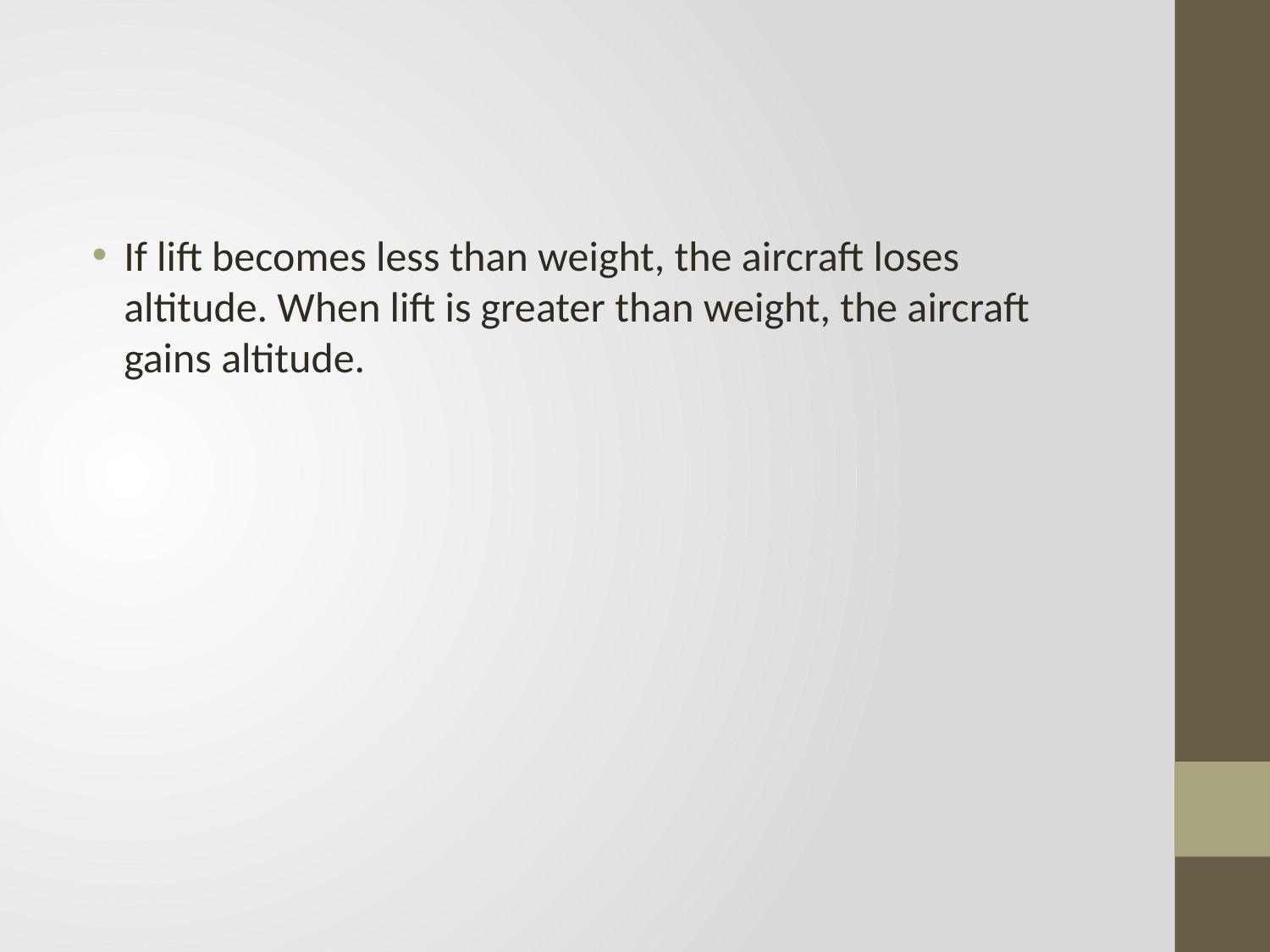

#
If lift becomes less than weight, the aircraft loses altitude. When lift is greater than weight, the aircraft gains altitude.